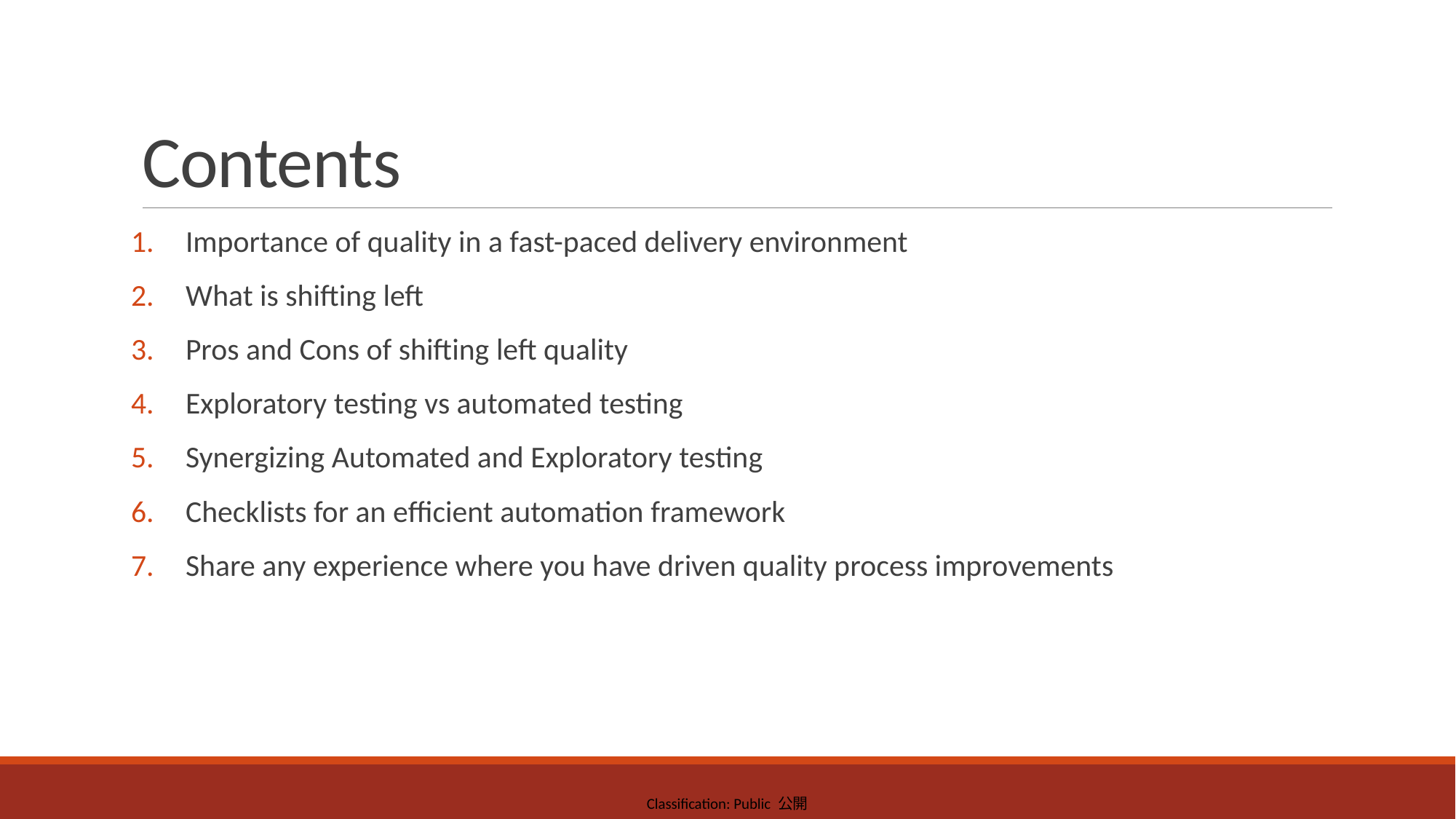

# Contents
Importance of quality in a fast-paced delivery environment
What is shifting left
Pros and Cons of shifting left quality
Exploratory testing vs automated testing
Synergizing Automated and Exploratory testing
Checklists for an efficient automation framework
Share any experience where you have driven quality process improvements